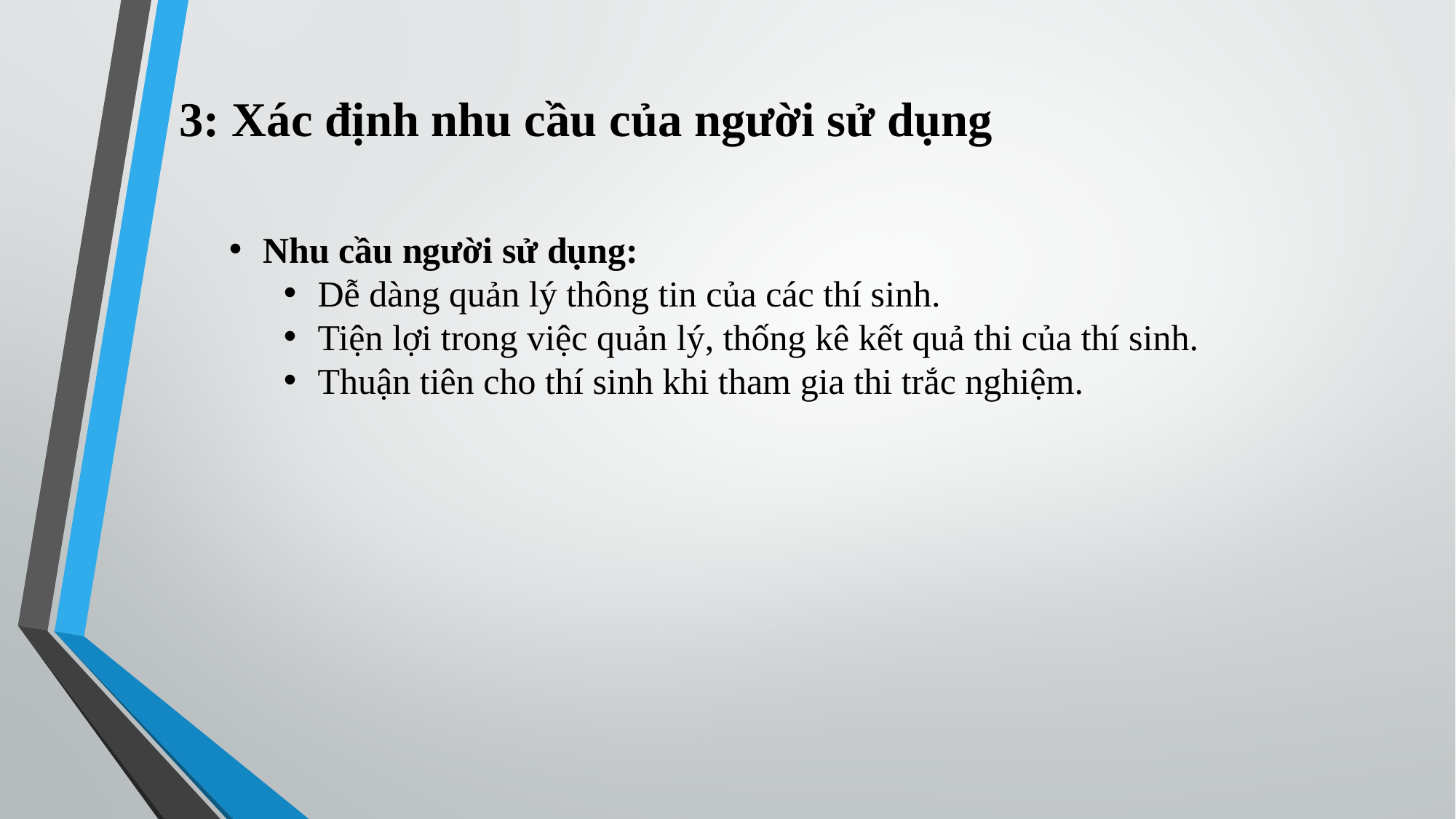

3: Xác định nhu cầu của người sử dụng
Nhu cầu người sử dụng:
Dễ dàng quản lý thông tin của các thí sinh.
Tiện lợi trong việc quản lý, thống kê kết quả thi của thí sinh.
Thuận tiên cho thí sinh khi tham gia thi trắc nghiệm.